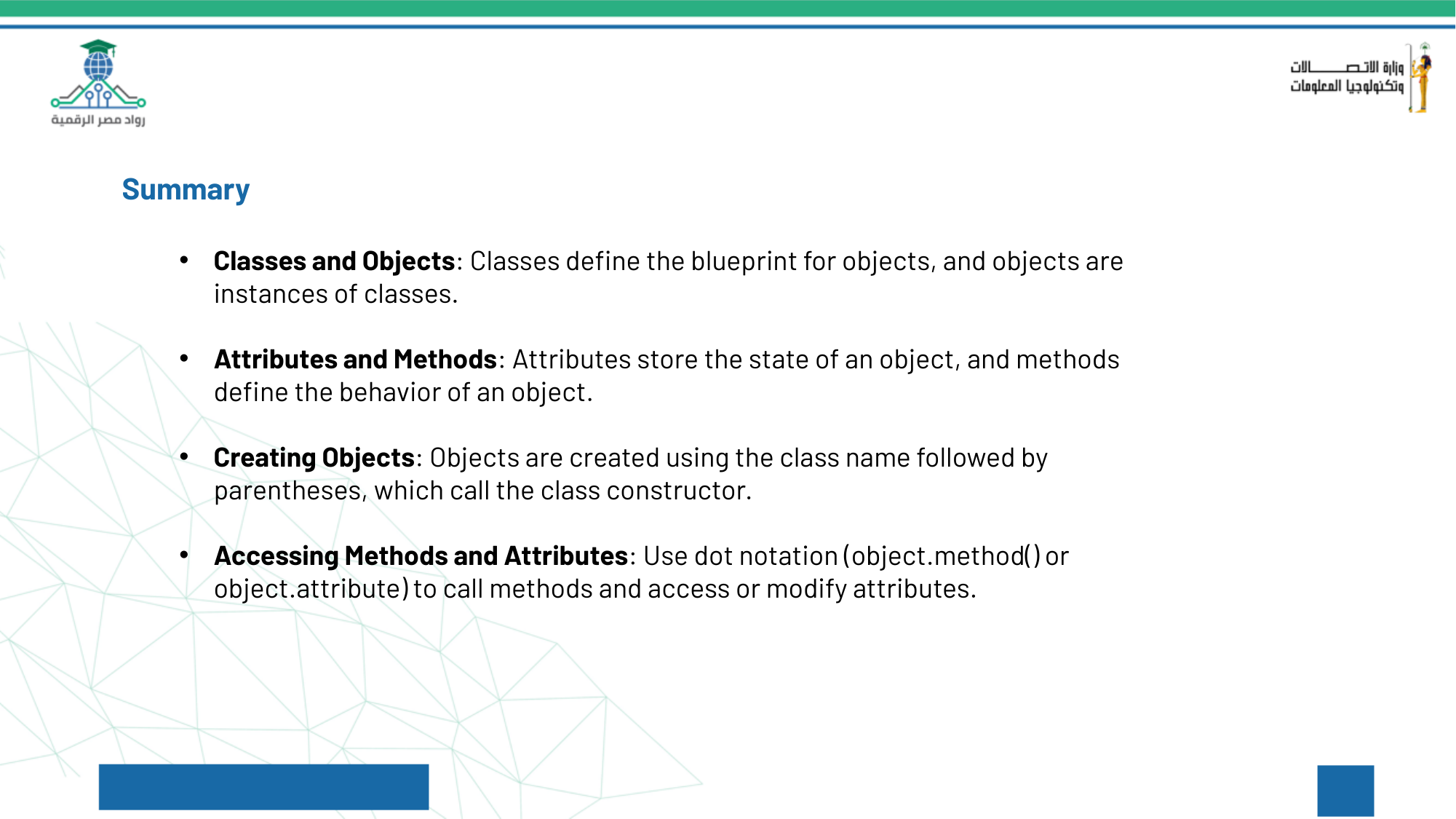

Summary
Classes and Objects: Classes define the blueprint for objects, and objects are instances of classes.

Attributes and Methods: Attributes store the state of an object, and methods define the behavior of an object.

Creating Objects: Objects are created using the class name followed by parentheses, which call the class constructor.

Accessing Methods and Attributes: Use dot notation (object.method() or object.attribute) to call methods and access or modify attributes.